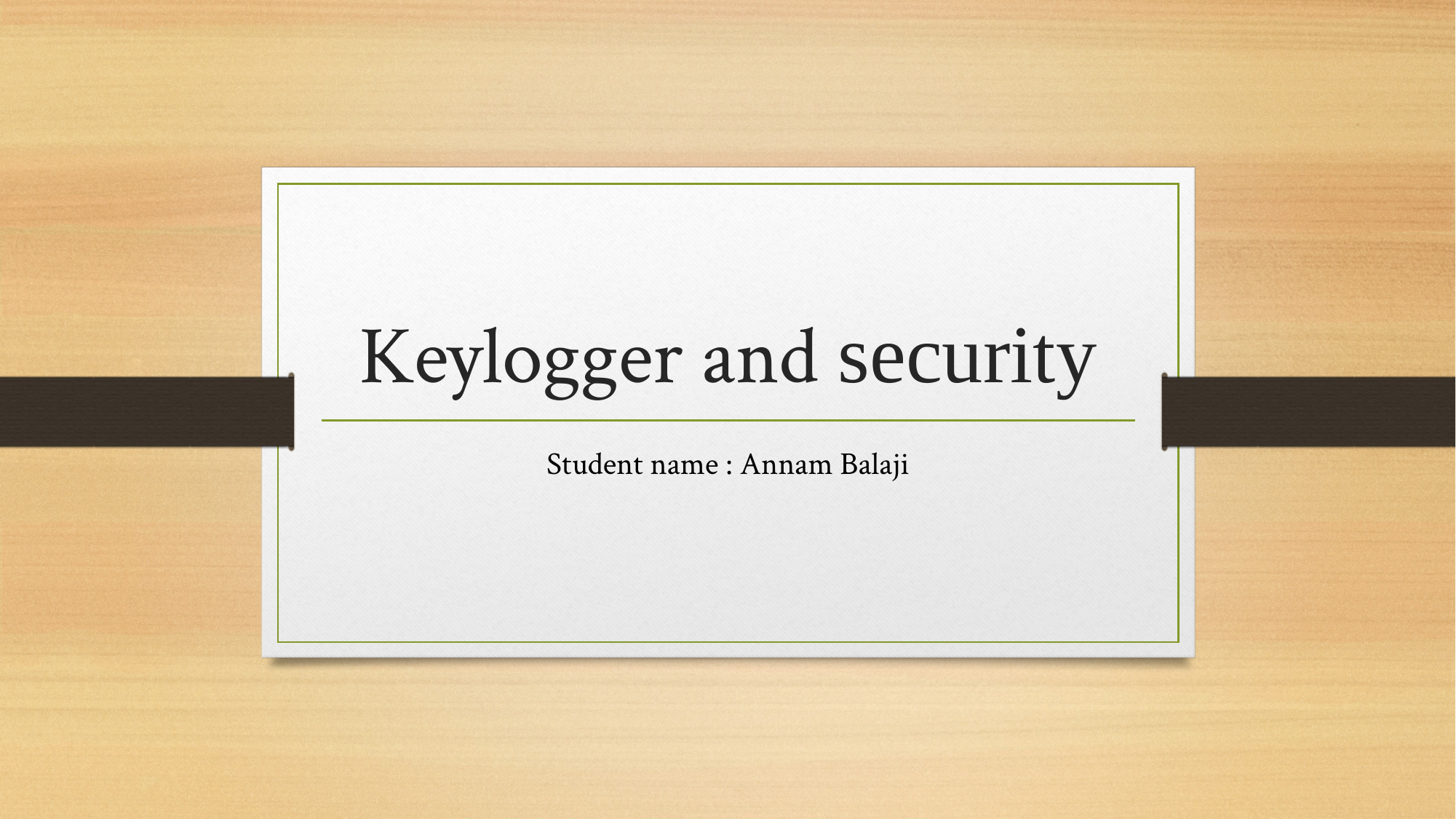

# Keylogger and security
Student name : Annam Balaji